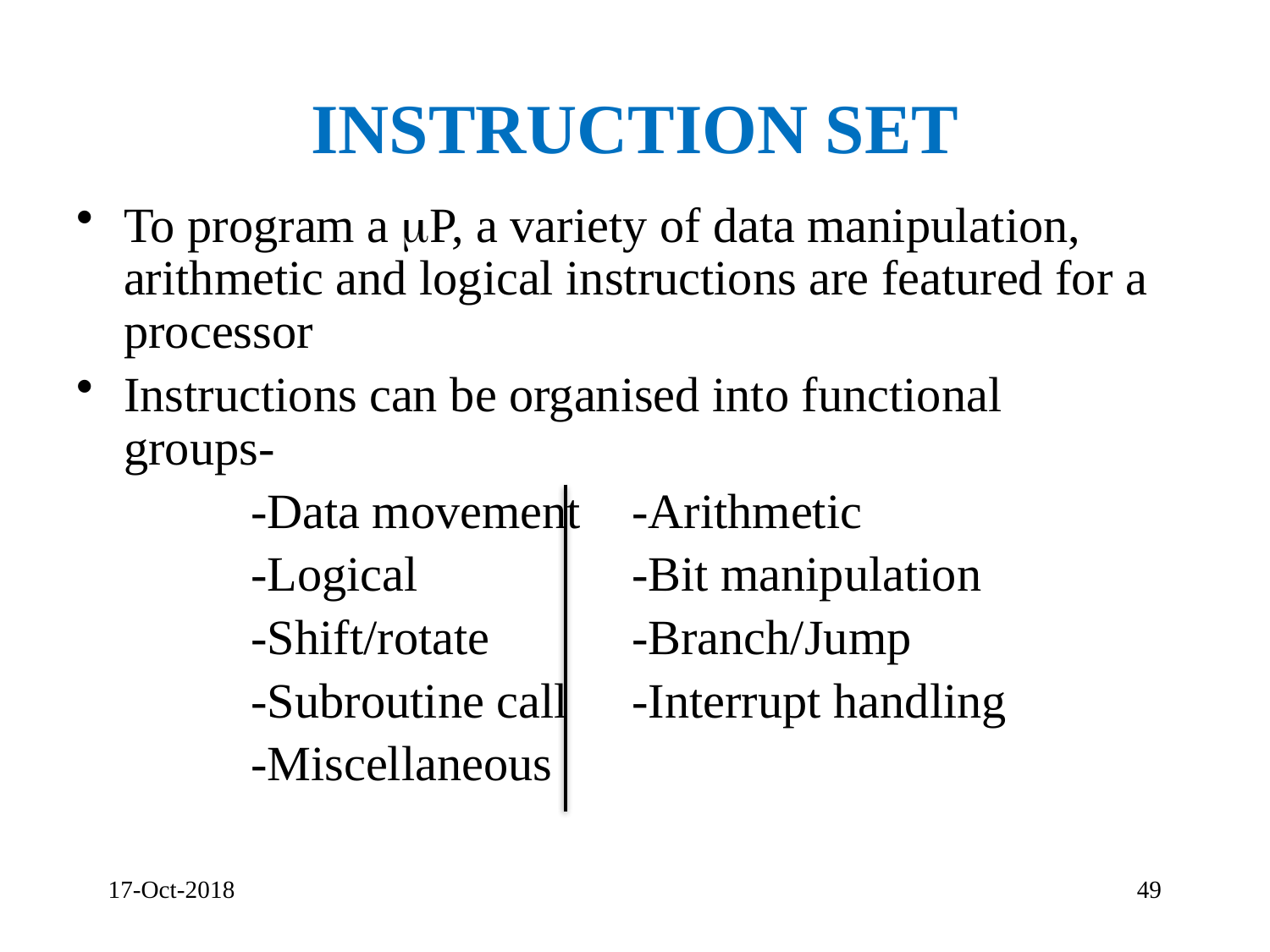

# Instruction set
To program a μP, a variety of data manipulation, arithmetic and logical instructions are featured for a processor
Instructions can be organised into functional groups-
		-Data movement	-Arithmetic
		-Logical		-Bit manipulation
		-Shift/rotate		-Branch/Jump
		-Subroutine call	-Interrupt handling
		-Miscellaneous

17-Oct-2018
49